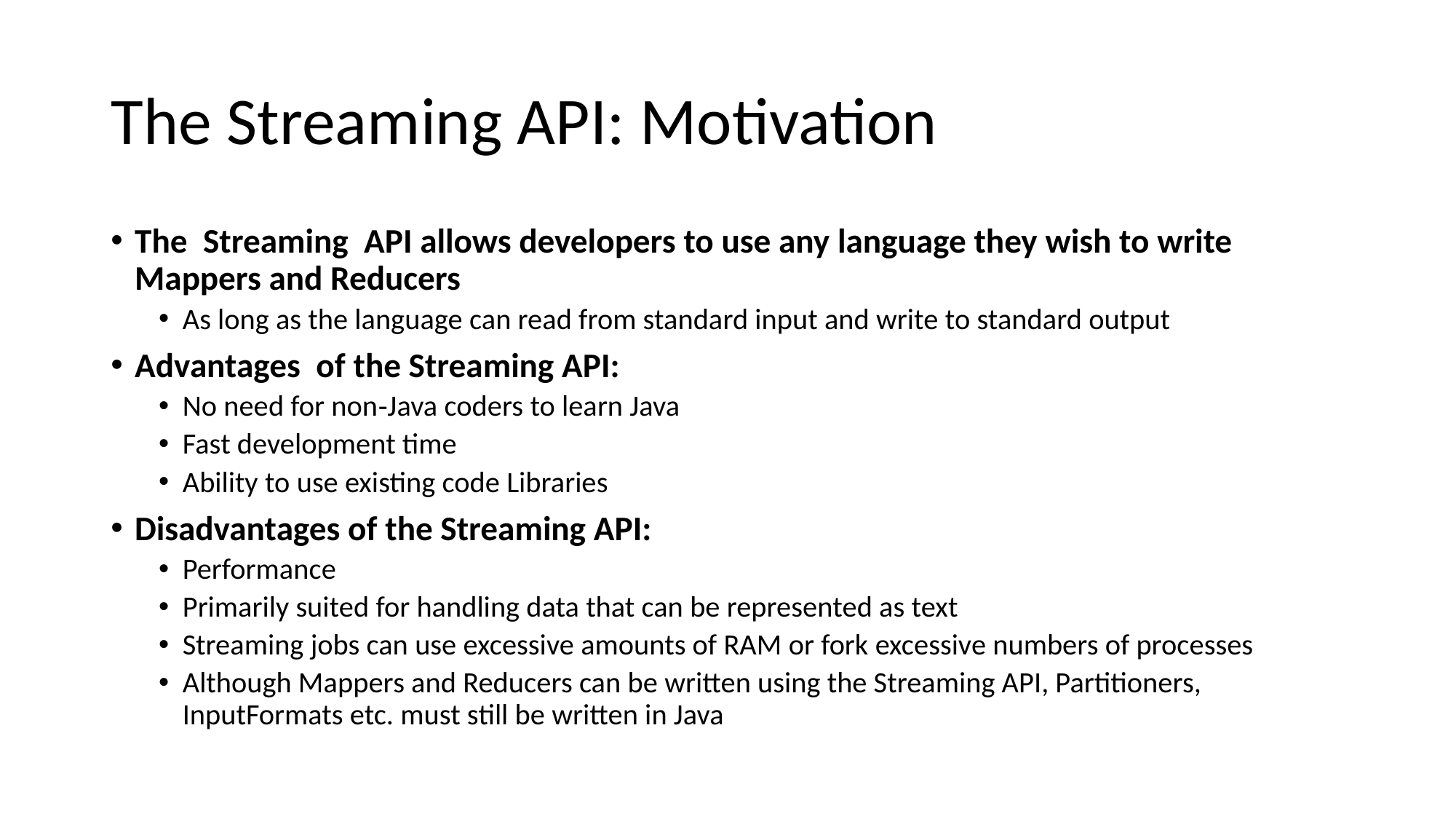

# The Streaming API: Motivation
The  Streaming  API allows developers to use any language they wish to write Mappers and Reducers
As long as the language can read from standard input and write to standard output
Advantages  of the Streaming API:
No need for non‐Java coders to learn Java
Fast development time
Ability to use existing code Libraries
Disadvantages of the Streaming API:
Performance
Primarily suited for handling data that can be represented as text
Streaming jobs can use excessive amounts of RAM or fork excessive numbers of processes
Although Mappers and Reducers can be written using the Streaming API, Partitioners, InputFormats etc. must still be written in Java